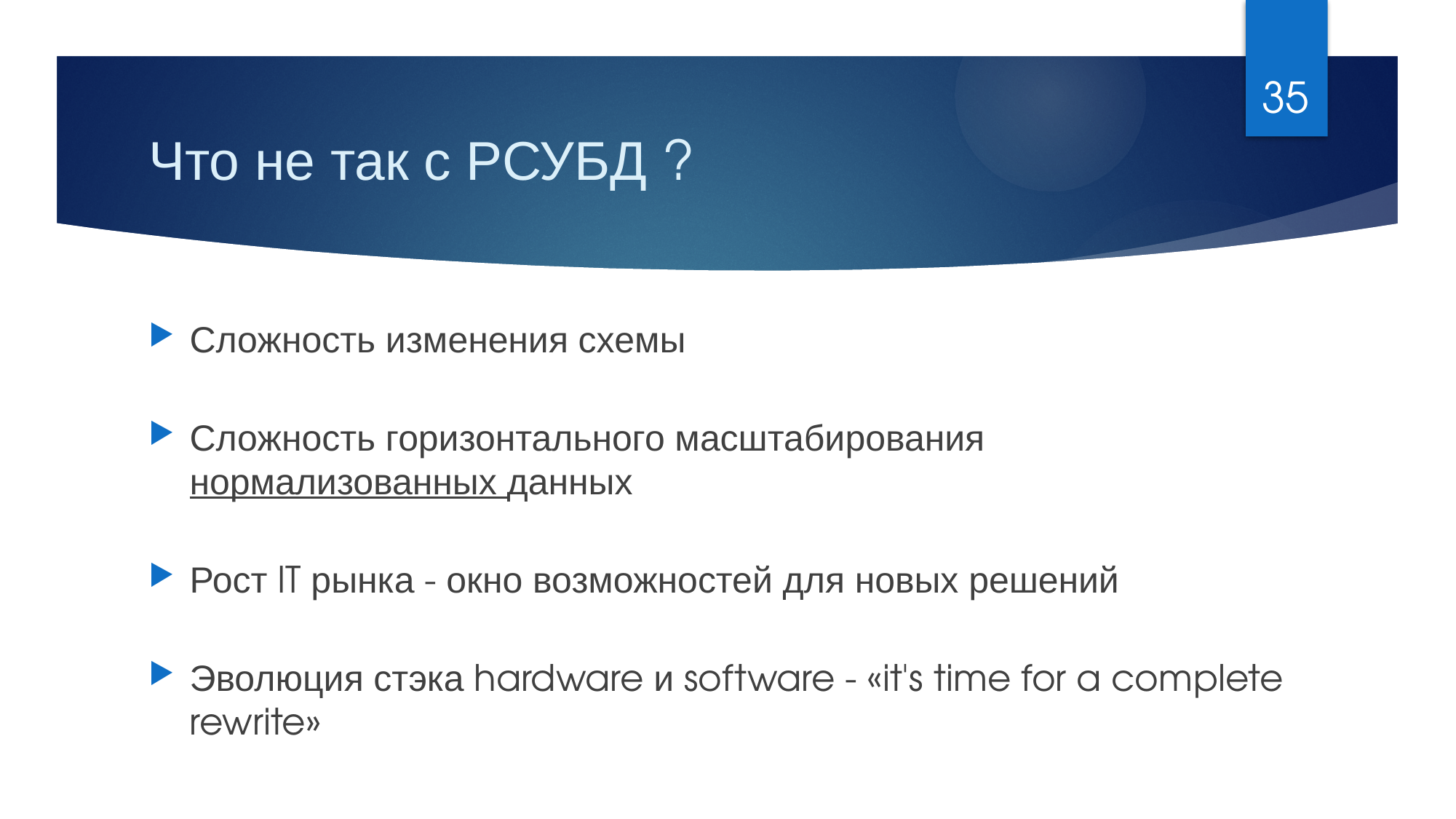

35
# Что не так с РСУБД ?
Сложность изменения схемы
Сложность горизонтального масштабирования нормализованных данных
Рост IT рынка - окно возможностей для новых решений
Эволюция стэка hardware и software - «it's time for a complete rewrite»